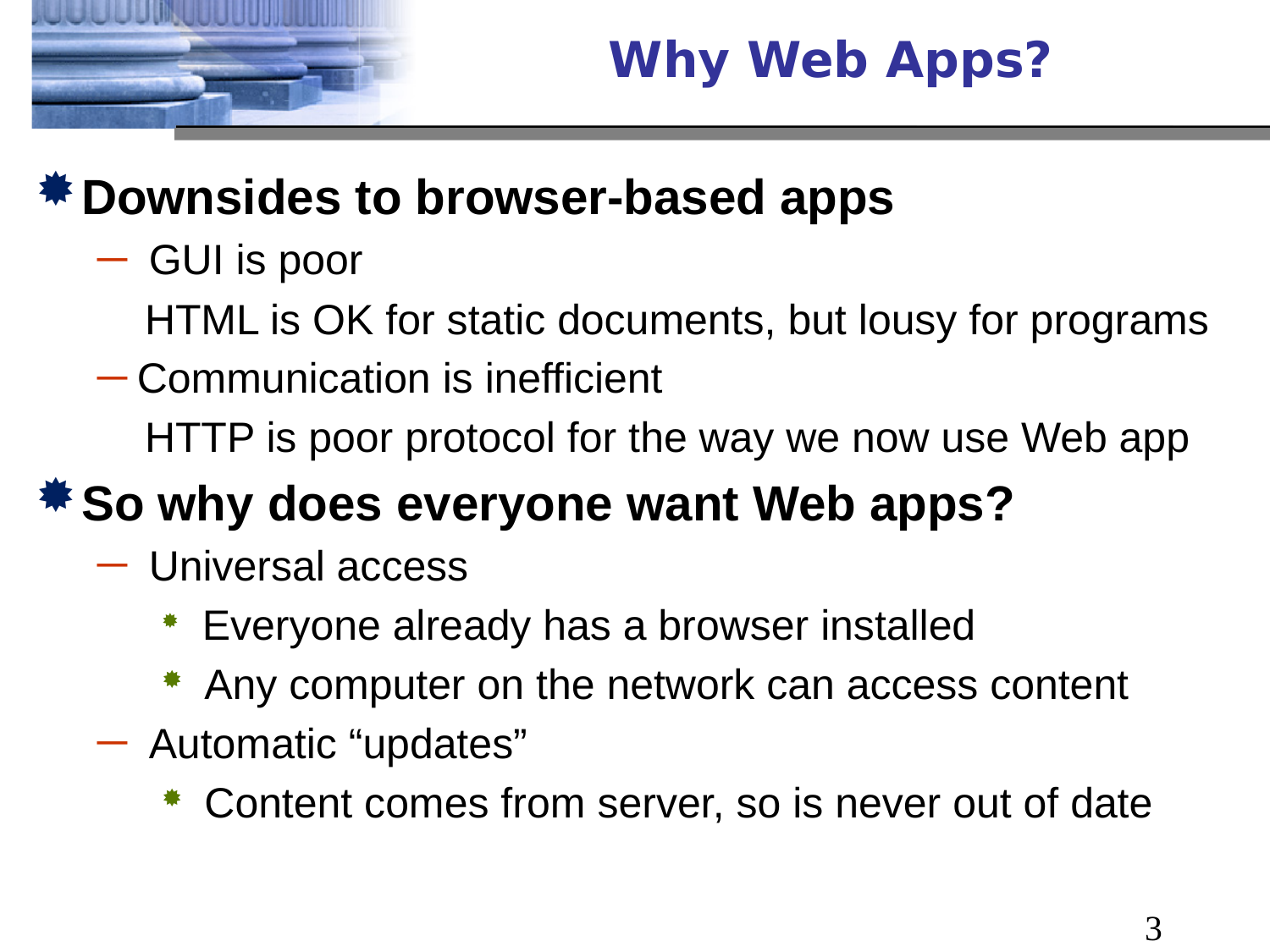

# Why Web Apps?
Downsides to browser-based apps
 GUI is poor
    HTML is OK for static documents, but lousy for programs
Communication is inefficient
    HTTP is poor protocol for the way we now use Web app
So why does everyone want Web apps?
 Universal access
 Everyone already has a browser installed
 Any computer on the network can access content
 Automatic “updates”
 Content comes from server, so is never out of date